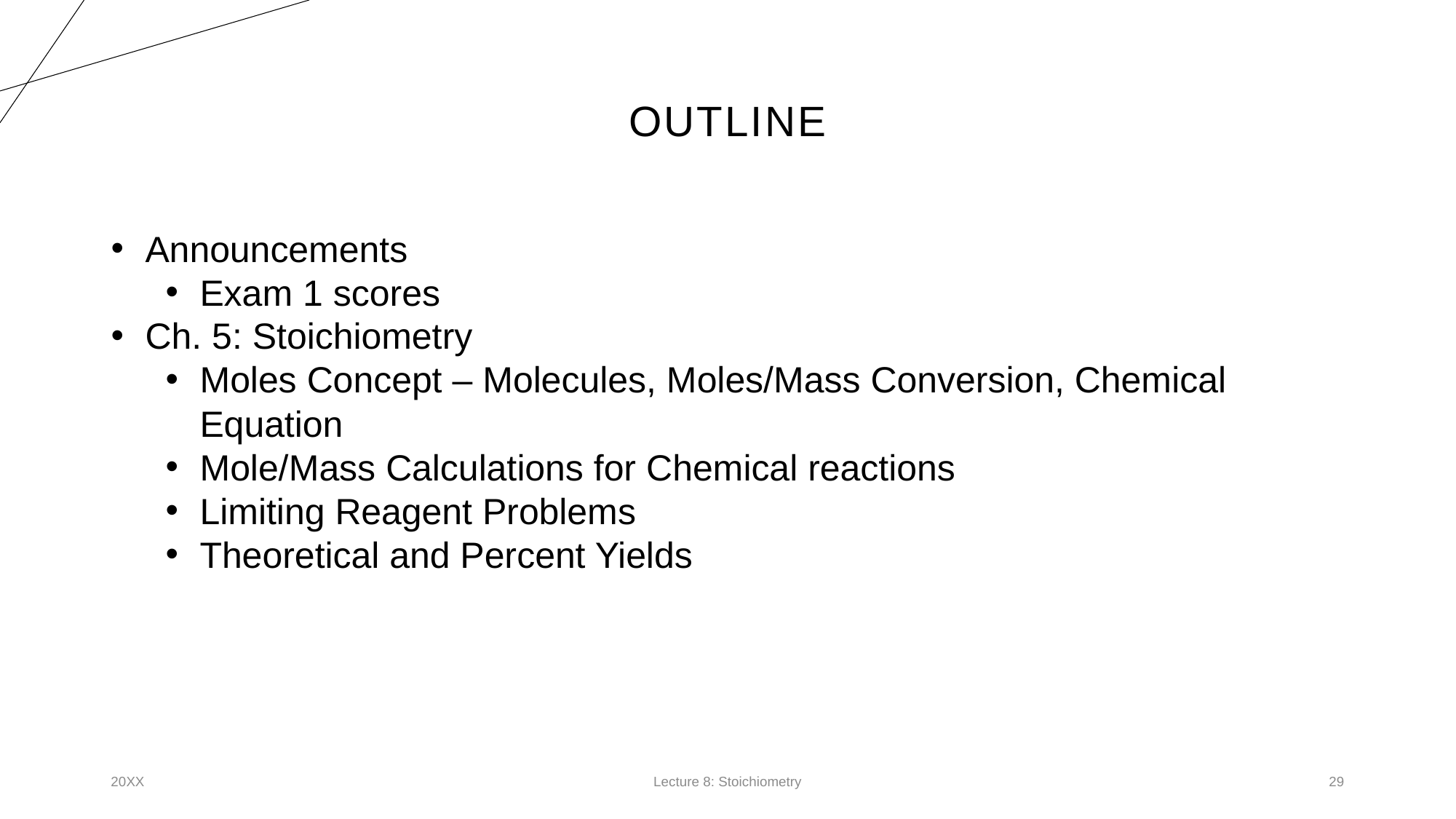

# Outline
Announcements
Exam 1 scores
Ch. 5: Stoichiometry
Moles Concept – Molecules, Moles/Mass Conversion, Chemical Equation
Mole/Mass Calculations for Chemical reactions
Limiting Reagent Problems
Theoretical and Percent Yields
20XX
Lecture 8: Stoichiometry​
29